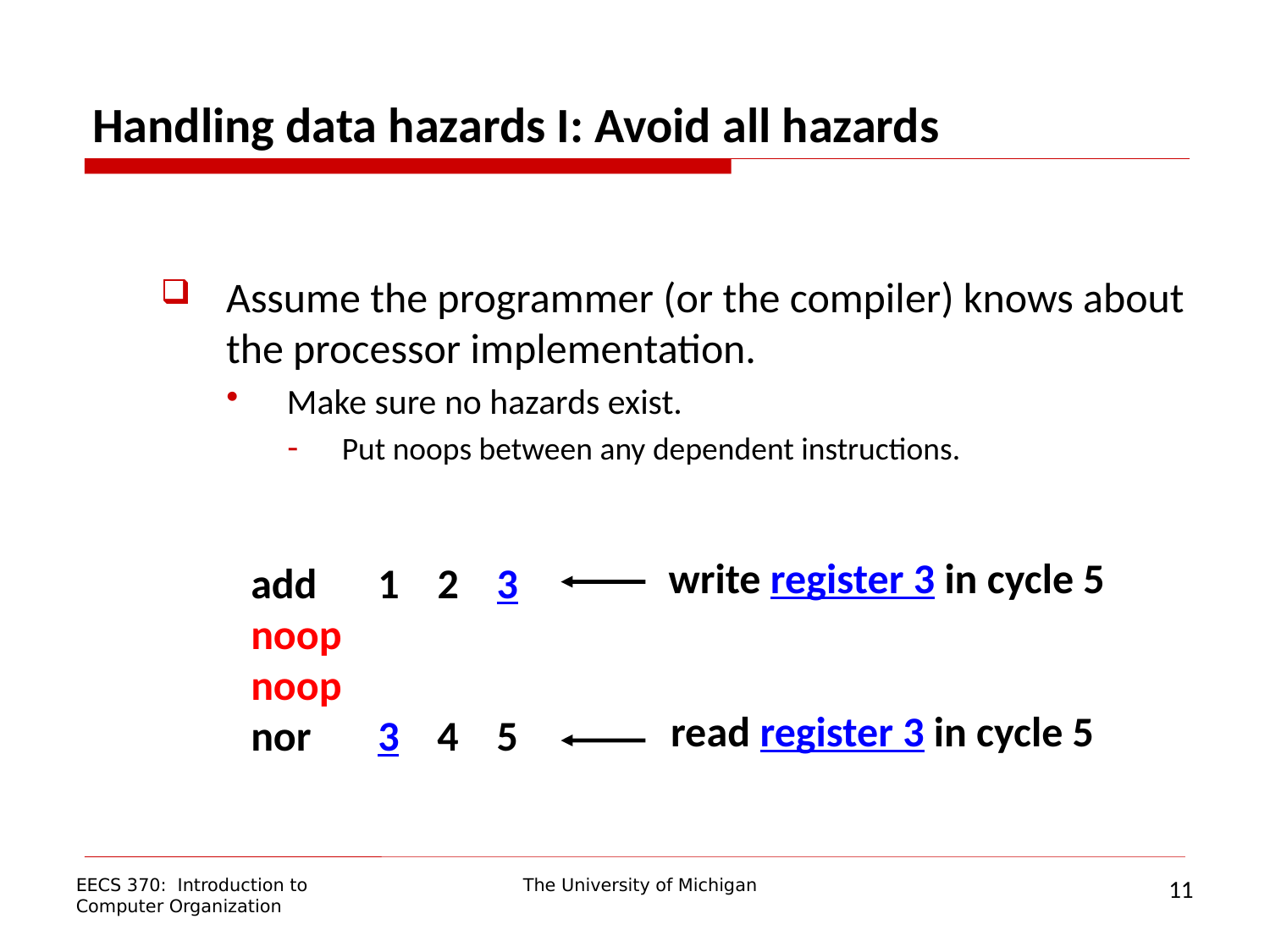

Handling data hazards I: Avoid all hazards
Assume the programmer (or the compiler) knows about the processor implementation.
Make sure no hazards exist.
Put noops between any dependent instructions.
write register 3 in cycle 5
add	1    2    3
noop
noop
nor	3    4    5

read register 3 in cycle 5

11